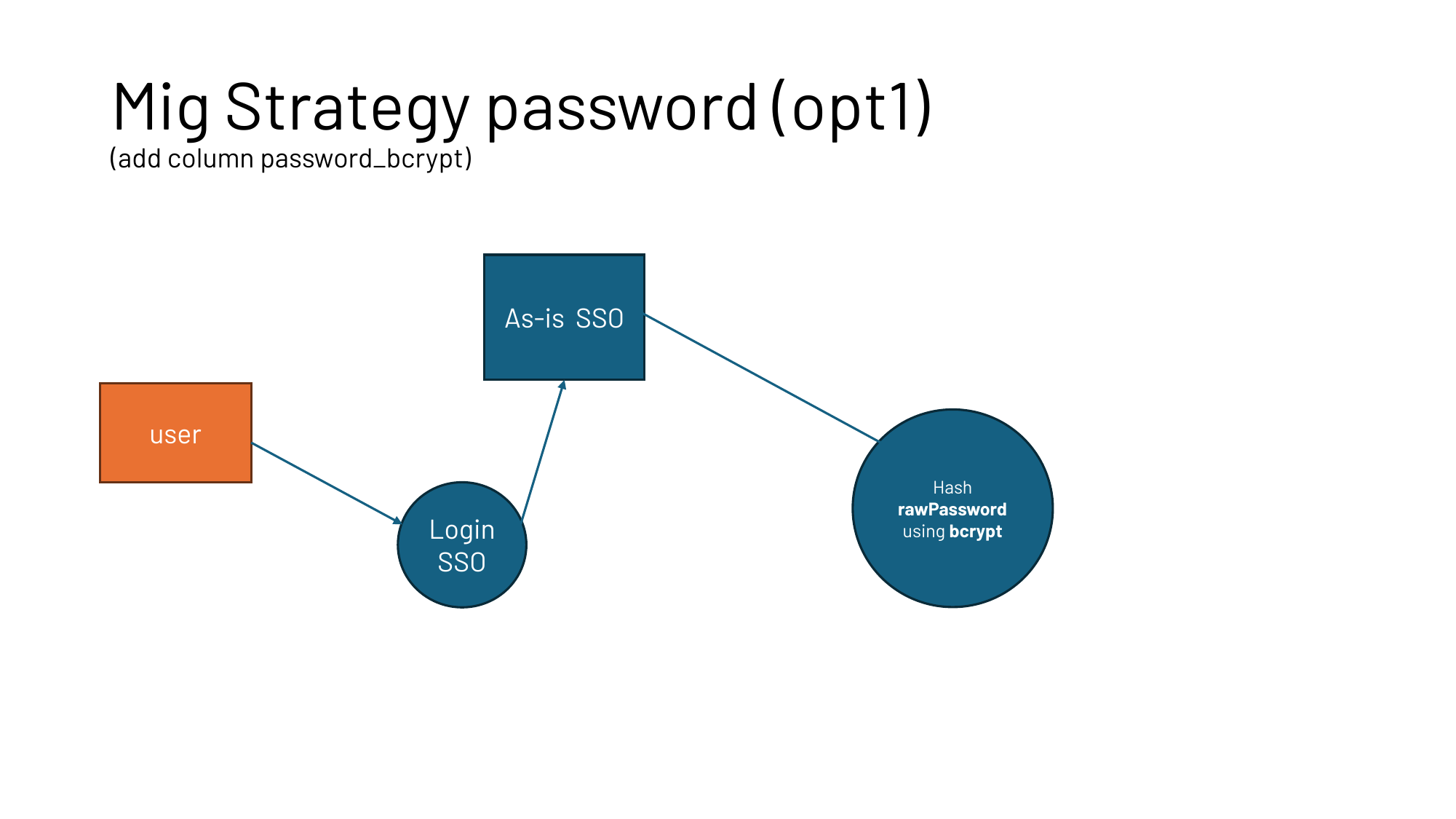

# Mig Strategy password (opt1) (add column password_bcrypt)
As-is  SSO
user
Hash rawPassword using bcrypt
Login SSO